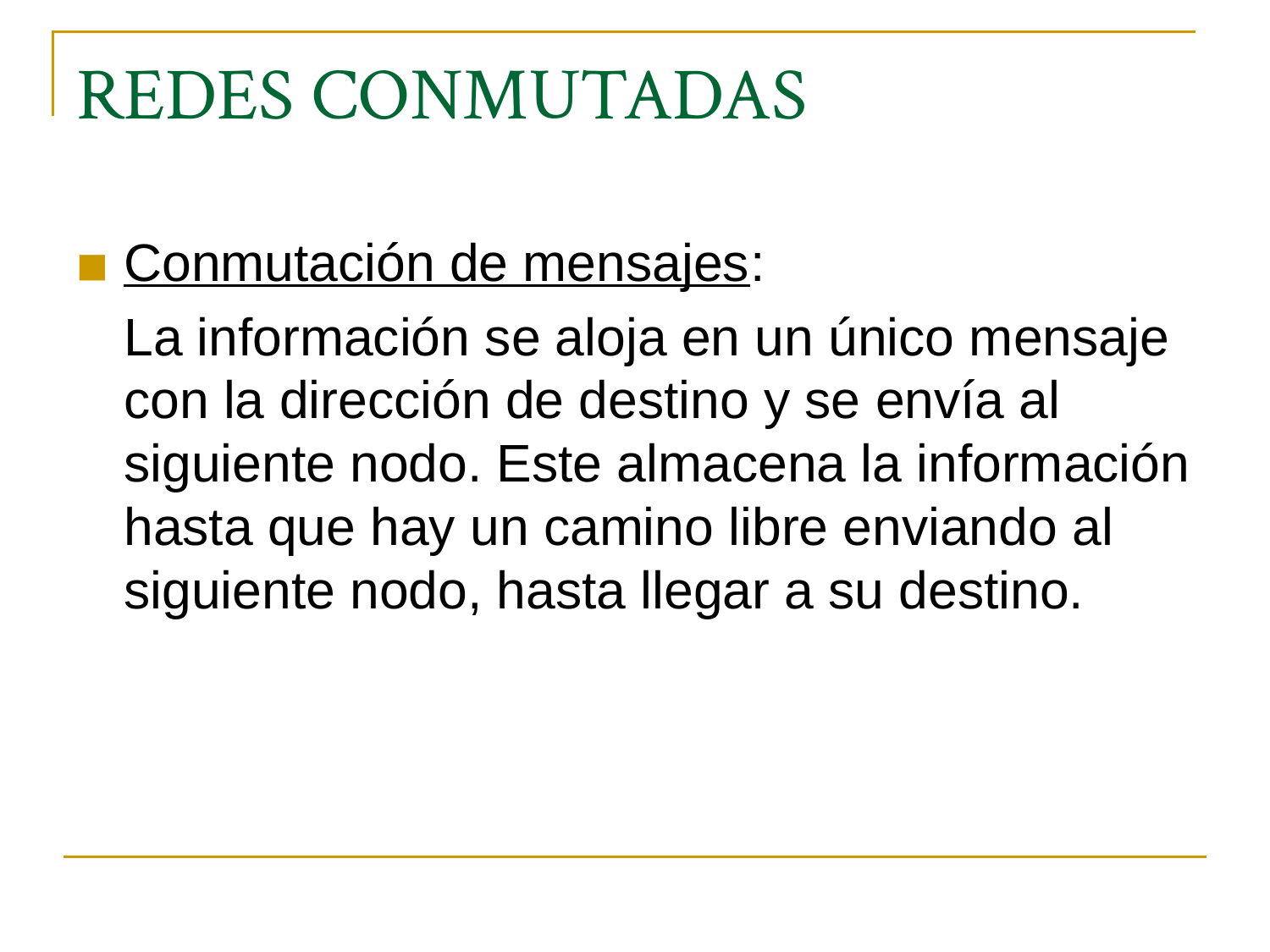

# REDES CONMUTADAS
Conmutación de mensajes:
	La información se aloja en un único mensaje con la dirección de destino y se envía al siguiente nodo. Este almacena la información hasta que hay un camino libre enviando al siguiente nodo, hasta llegar a su destino.